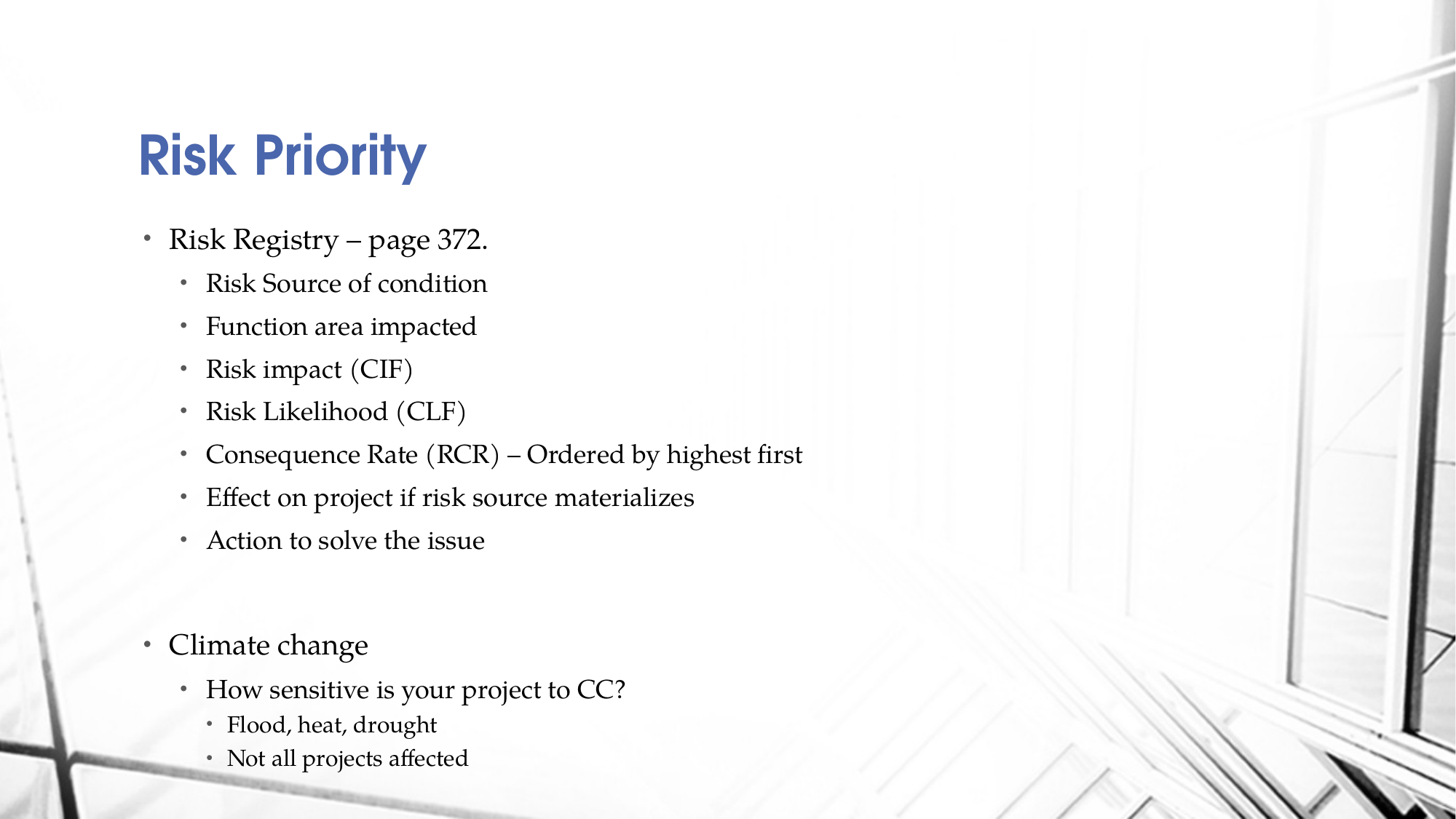

# Risk Priority
Risk Registry – page 372.
Risk Source of condition
Function area impacted
Risk impact (CIF)
Risk Likelihood (CLF)
Consequence Rate (RCR) – Ordered by highest first
Effect on project if risk source materializes
Action to solve the issue

Climate change
How sensitive is your project to CC?
Flood, heat, drought
Not all projects affected